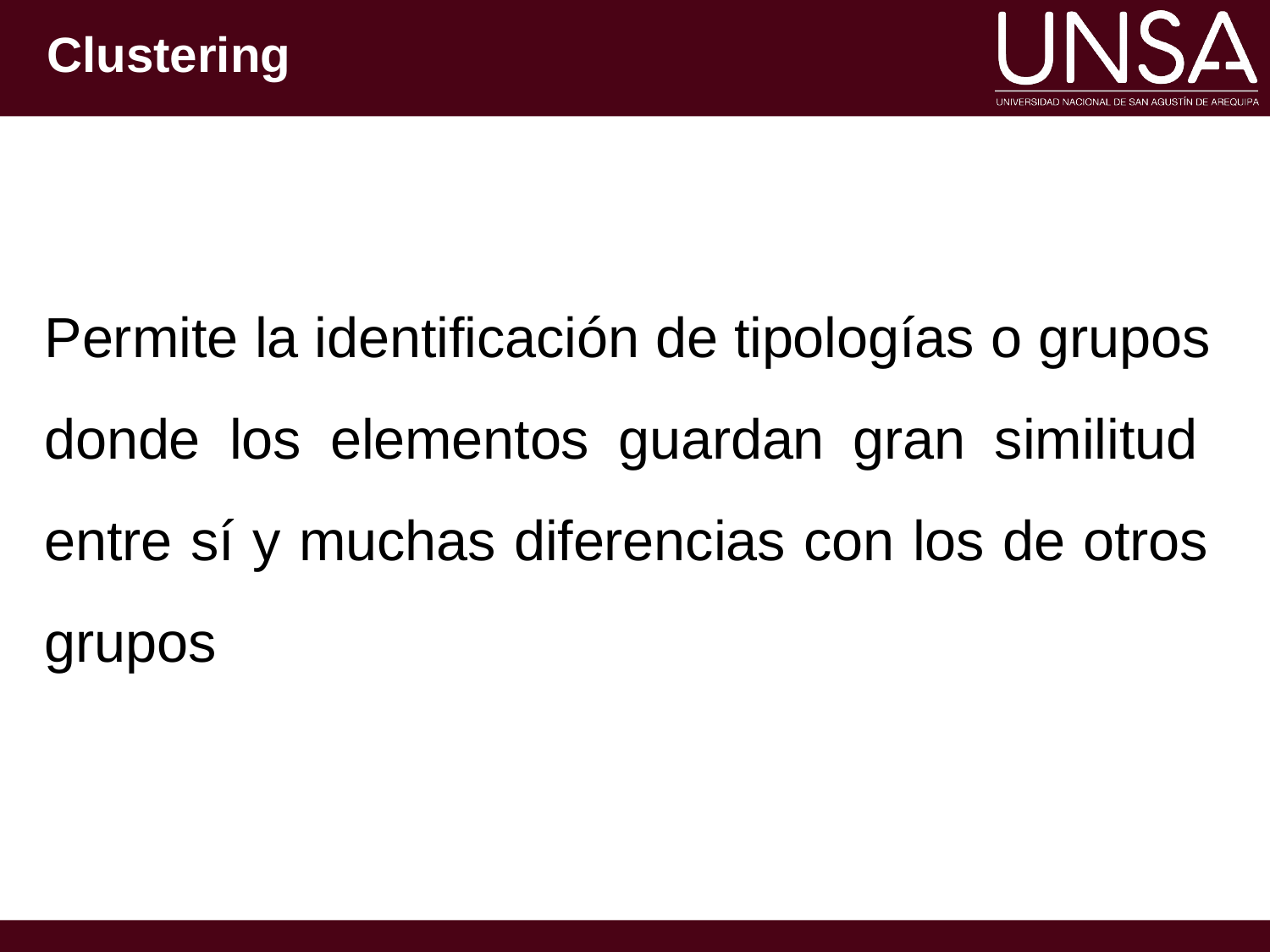

# Clustering
Permite la identificación de tipologías o grupos  donde los elementos guardan gran similitud  entre sí y muchas diferencias con los de otros  grupos